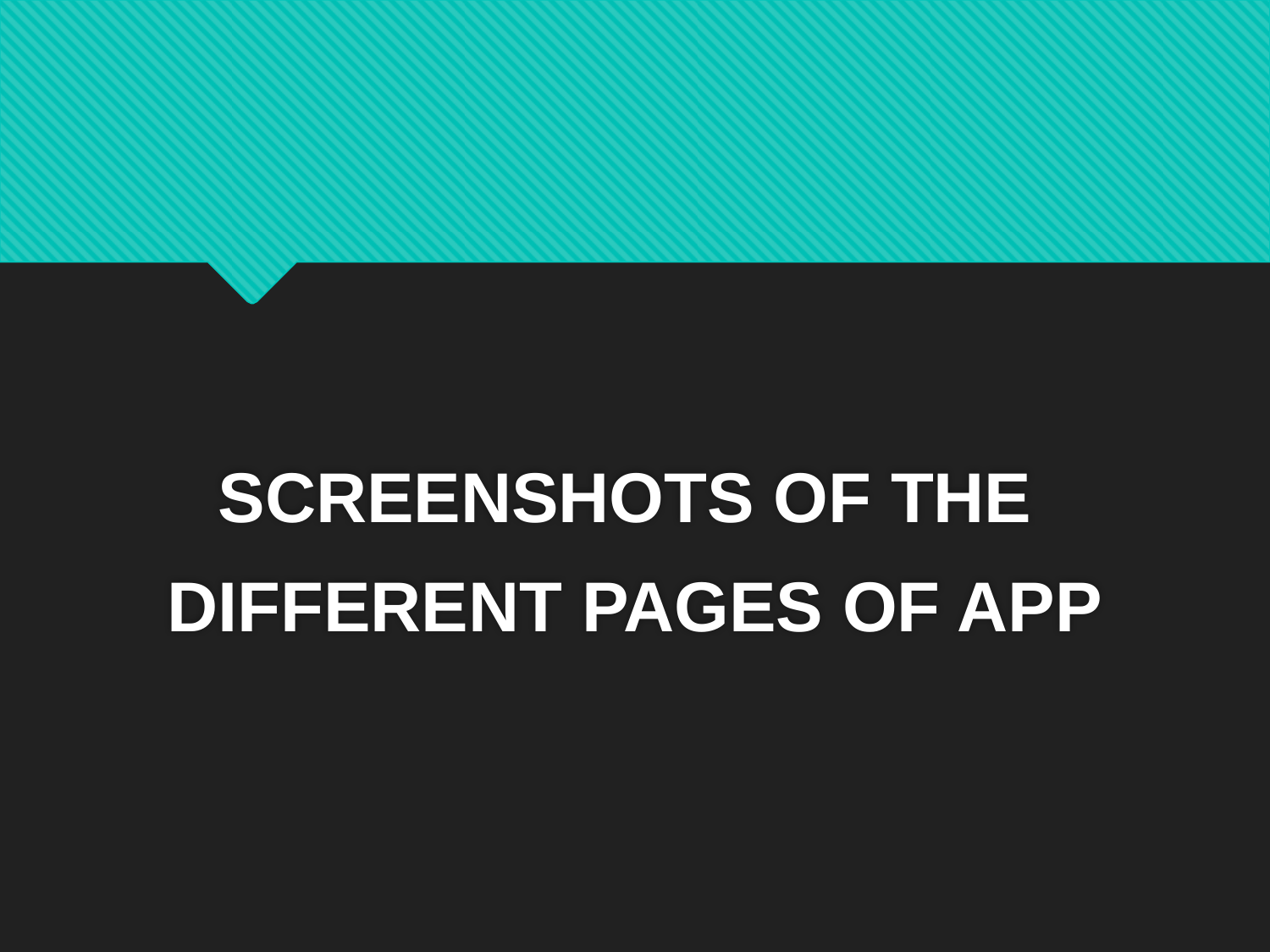

SCREENSHOTS OF THE
DIFFERENT PAGES OF APP